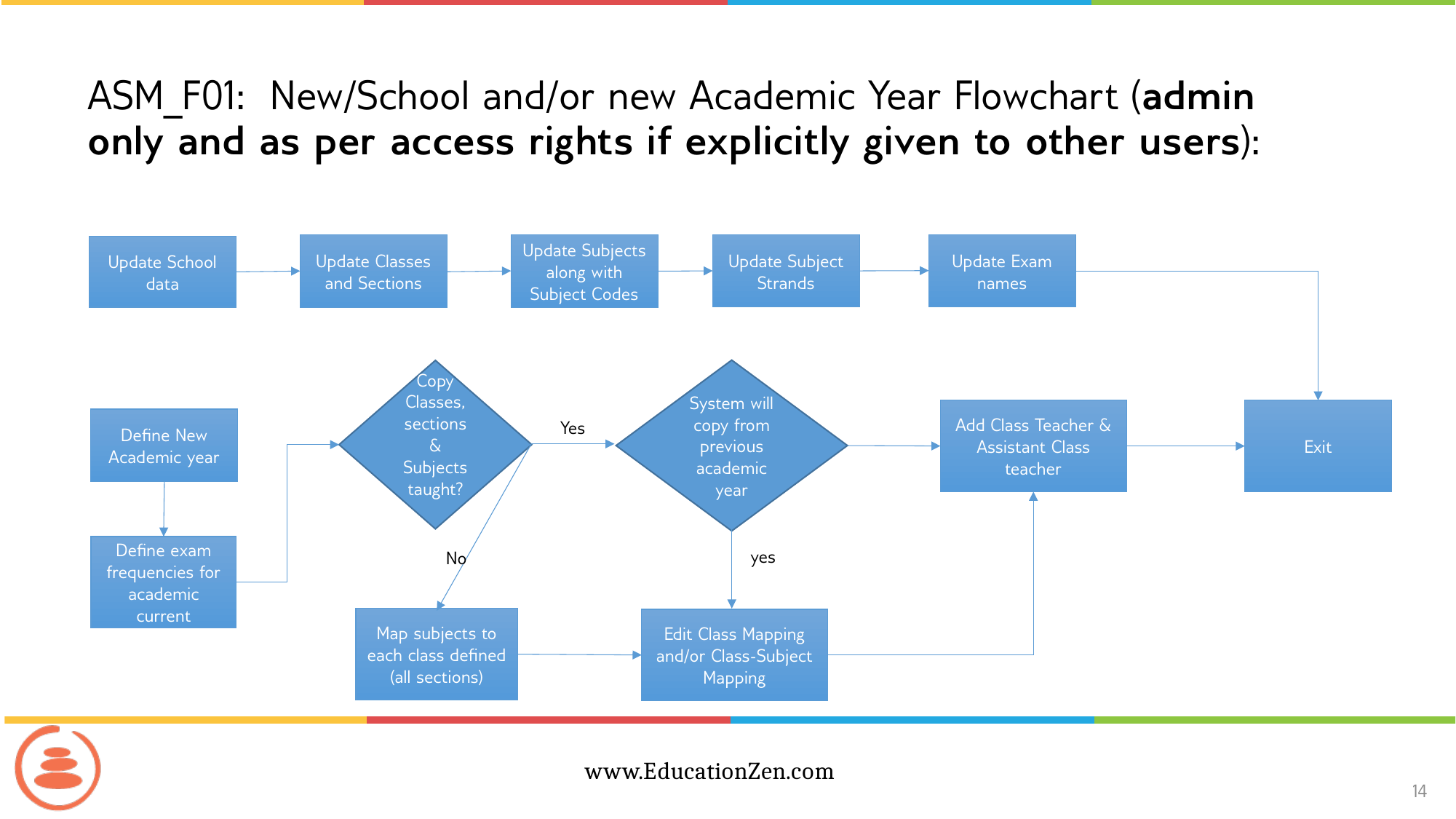

# ASM_F01:  New/School and/or new Academic Year Flowchart (admin only and as per access rights if explicitly given to other users):
Update Exam names
Update Subject Strands
Update Classes and Sections
Update Subjects along with Subject Codes
Update School data

System will copy from previous academic year

Copy Classes, sections & Subjects taught?

Add Class Teacher & Assistant Class teacher

Exit
Define New Academic year
Yes

Define exam frequencies for academic current

yes
No

Map subjects to each class defined (all sections)

Edit Class Mapping and/or Class-Subject Mapping

14